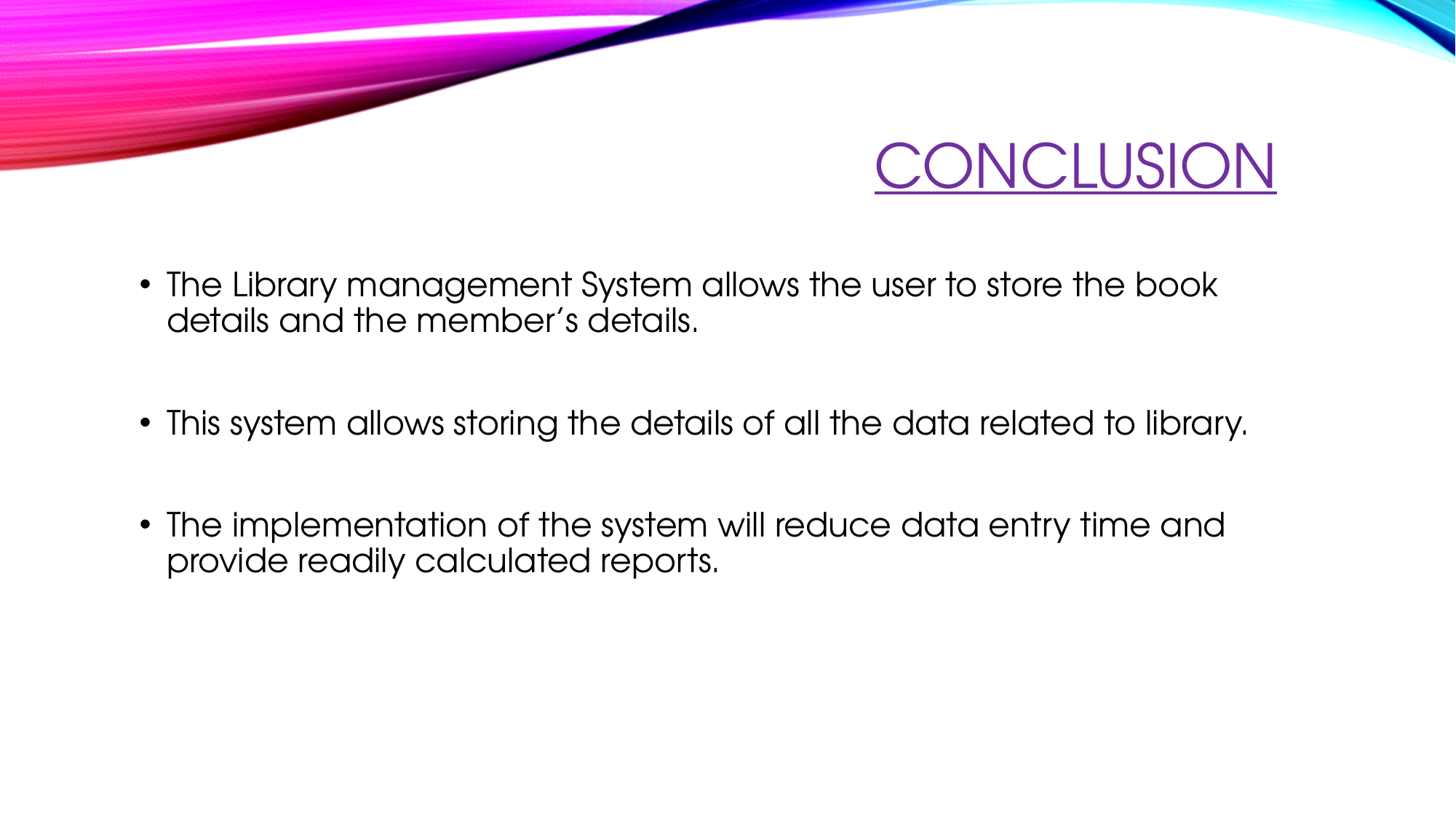

# conclusion
The Library management System allows the user to store the book details and the member’s details.

This system allows storing the details of all the data related to library.

The implementation of the system will reduce data entry time and provide readily calculated reports.